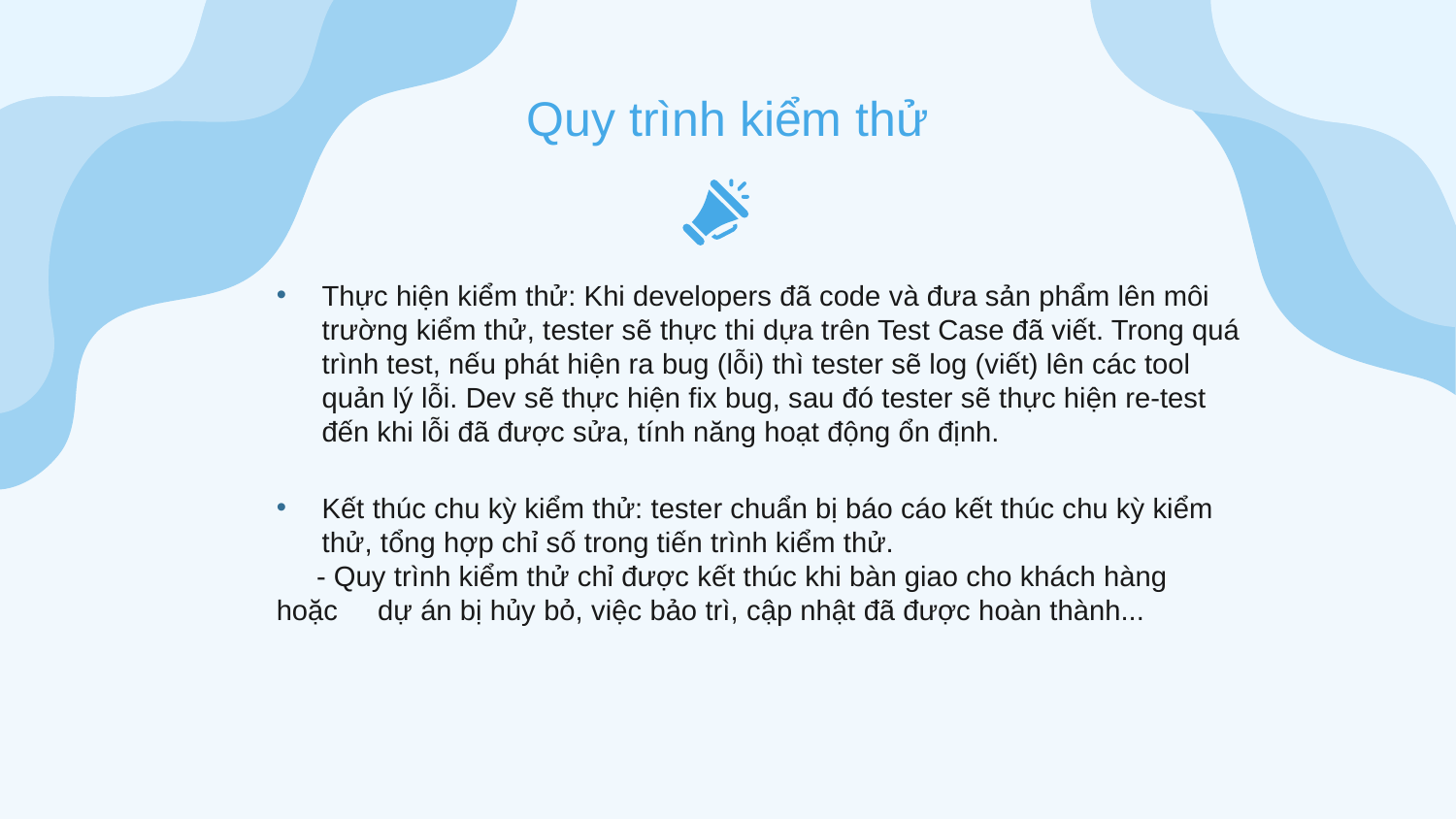

Quy trình kiểm thử

Thực hiện kiểm thử: Khi developers đã code và đưa sản phẩm lên môi trường kiểm thử, tester sẽ thực thi dựa trên Test Case đã viết. Trong quá trình test, nếu phát hiện ra bug (lỗi) thì tester sẽ log (viết) lên các tool quản lý lỗi. Dev sẽ thực hiện fix bug, sau đó tester sẽ thực hiện re-test đến khi lỗi đã được sửa, tính năng hoạt động ổn định.
Kết thúc chu kỳ kiểm thử: tester chuẩn bị báo cáo kết thúc chu kỳ kiểm thử, tổng hợp chỉ số trong tiến trình kiểm thử.
     - Quy trình kiểm thử chỉ được kết thúc khi bàn giao cho khách hàng hoặc     dự án bị hủy bỏ, việc bảo trì, cập nhật đã được hoàn thành...